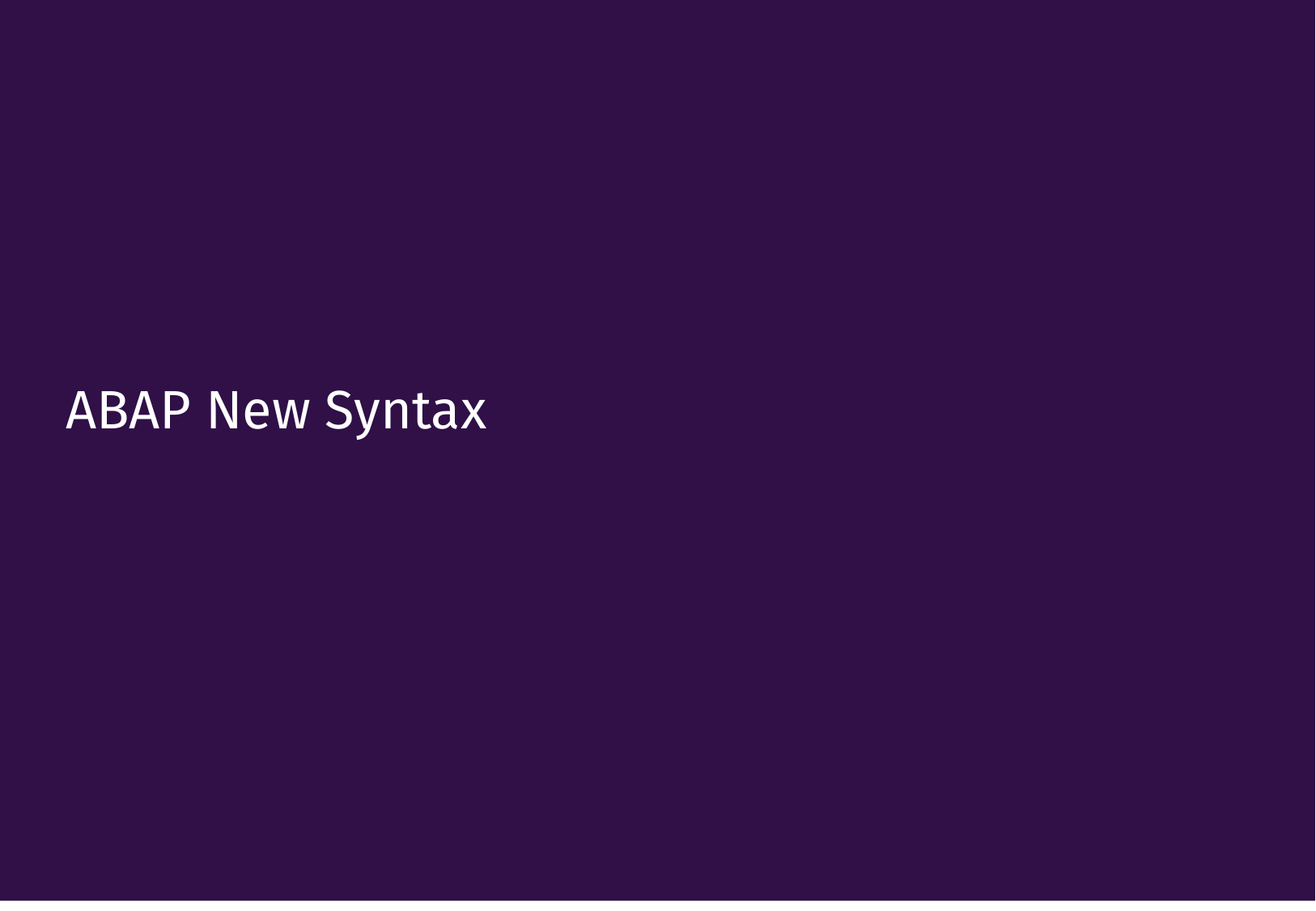

# e

ABAP New Syntax

Presentation Title